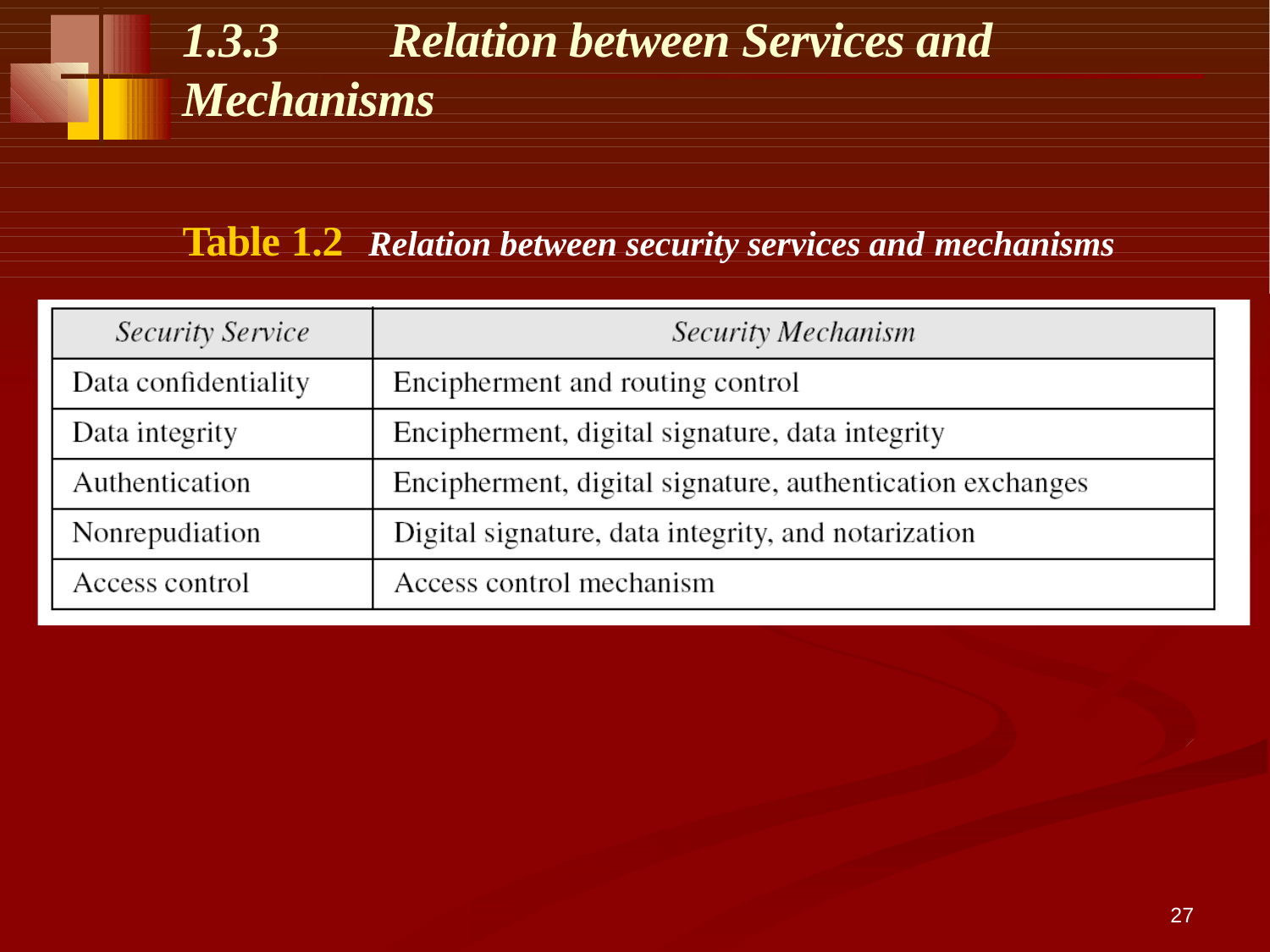

# 1.3.3	Relation between Services and Mechanisms
Table 1.2	Relation between security services and mechanisms

27